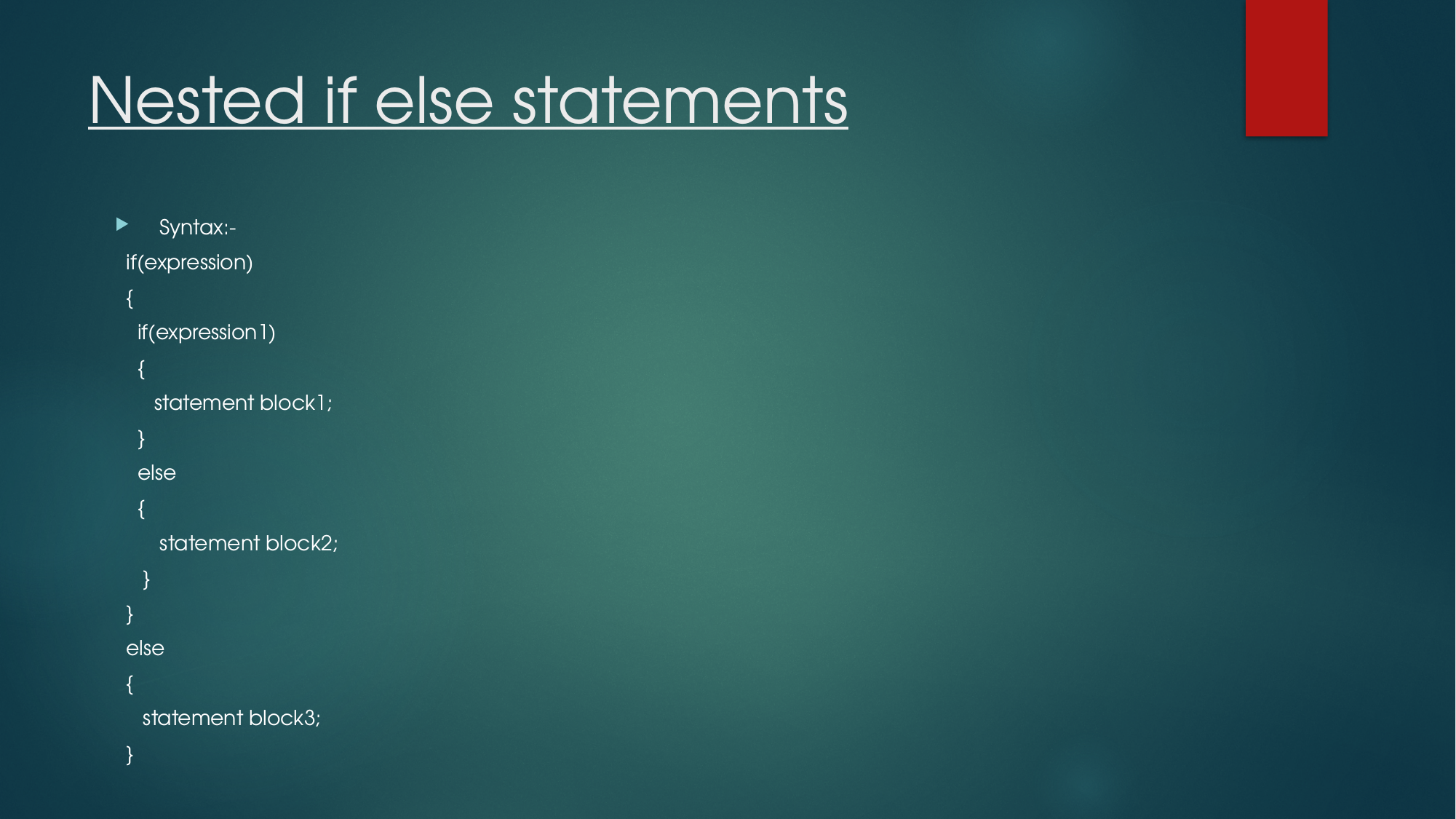

# Nested if else statements
Syntax:-
  if(expression)
  {
    if(expression1)
    {
       statement block1;
    }
    else
    {
        statement block2;
     }
  }
  else
  {
     statement block3;
  }